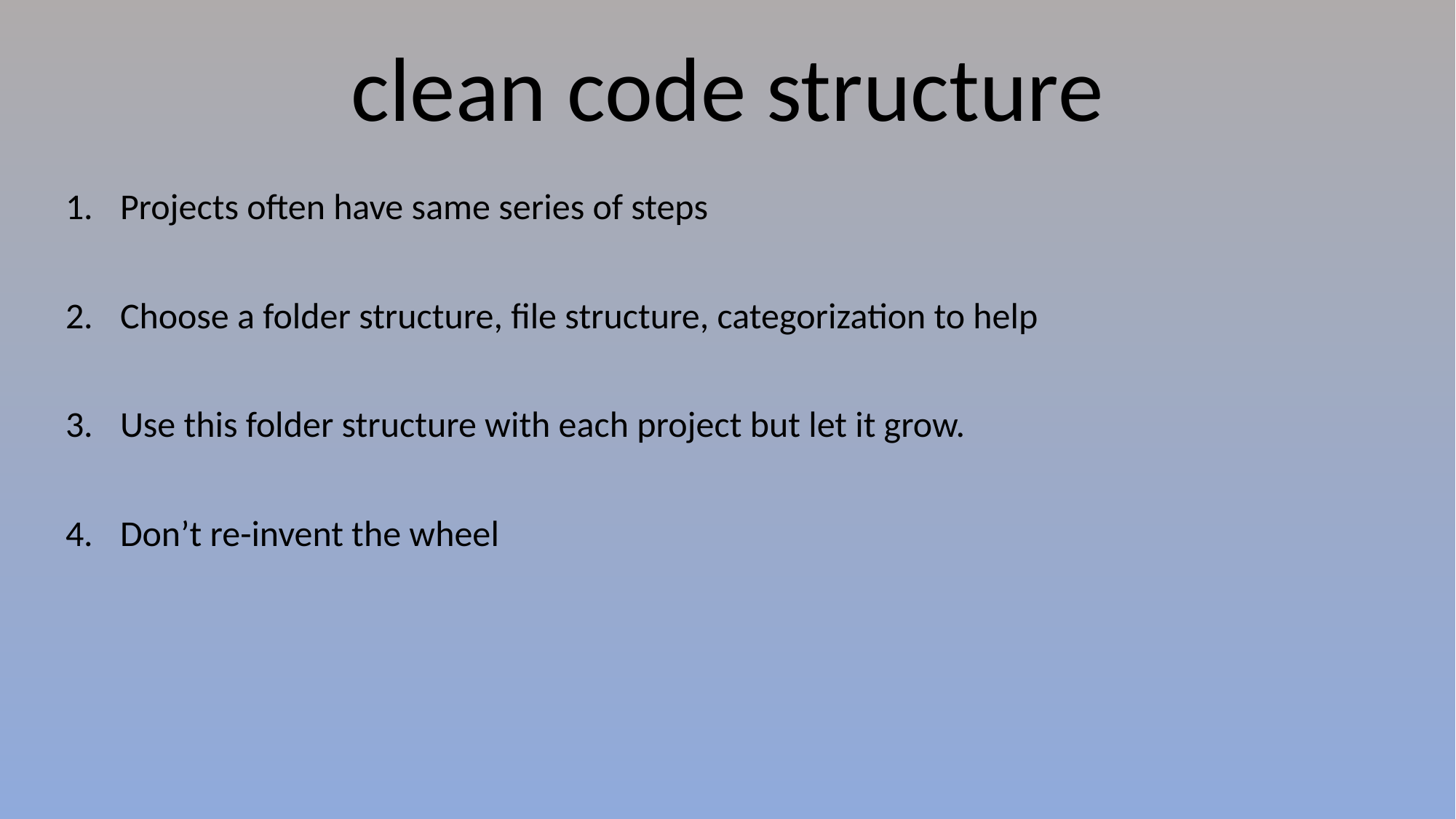

# clean code structure
Projects often have same series of steps

Choose a folder structure, file structure, categorization to help

Use this folder structure with each project but let it grow.

Don’t re-invent the wheel